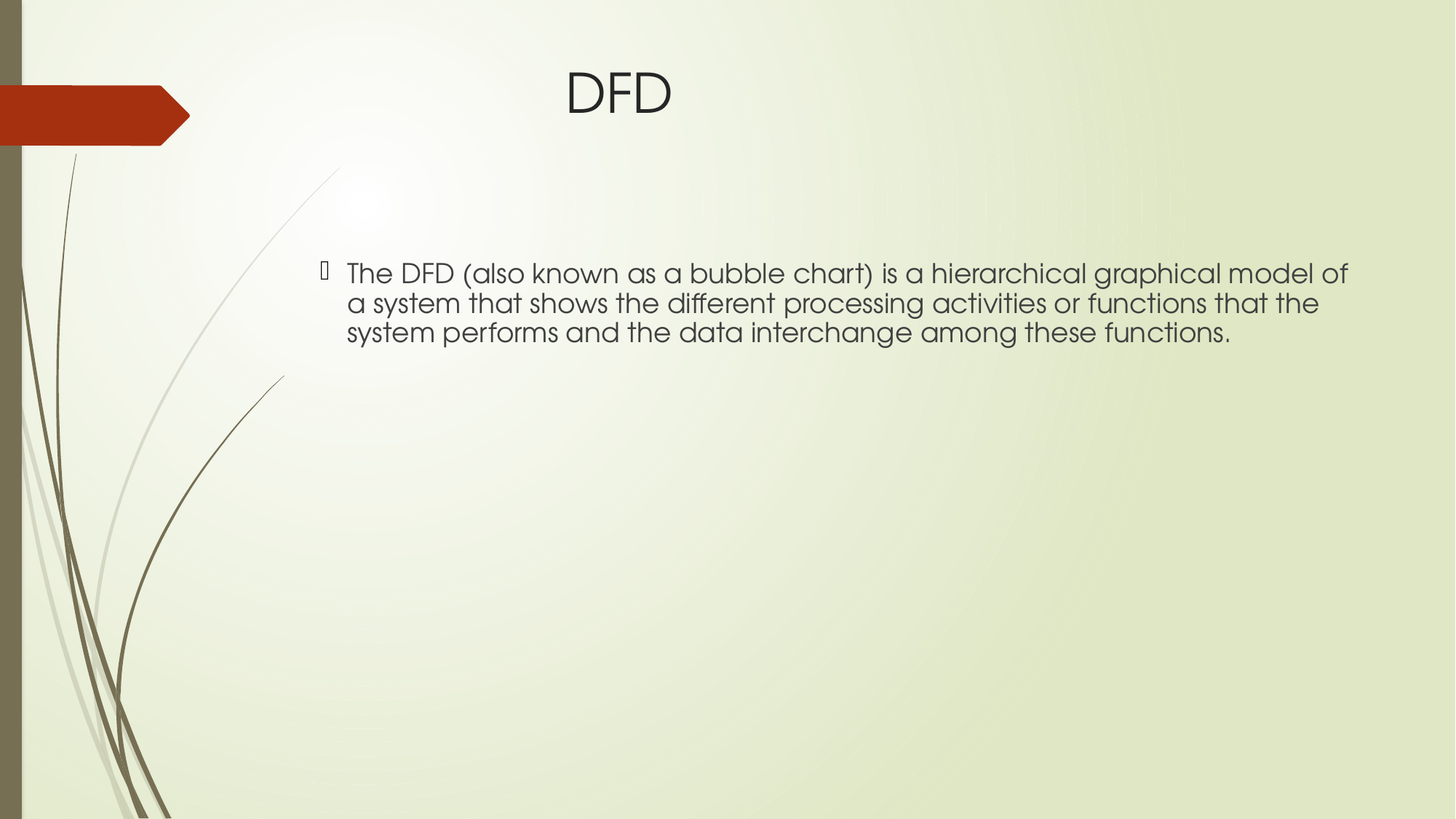

# DFD
The DFD (also known as a bubble chart) is a hierarchical graphical model of a system that shows the different processing activities or functions that the system performs and the data interchange among these functions.